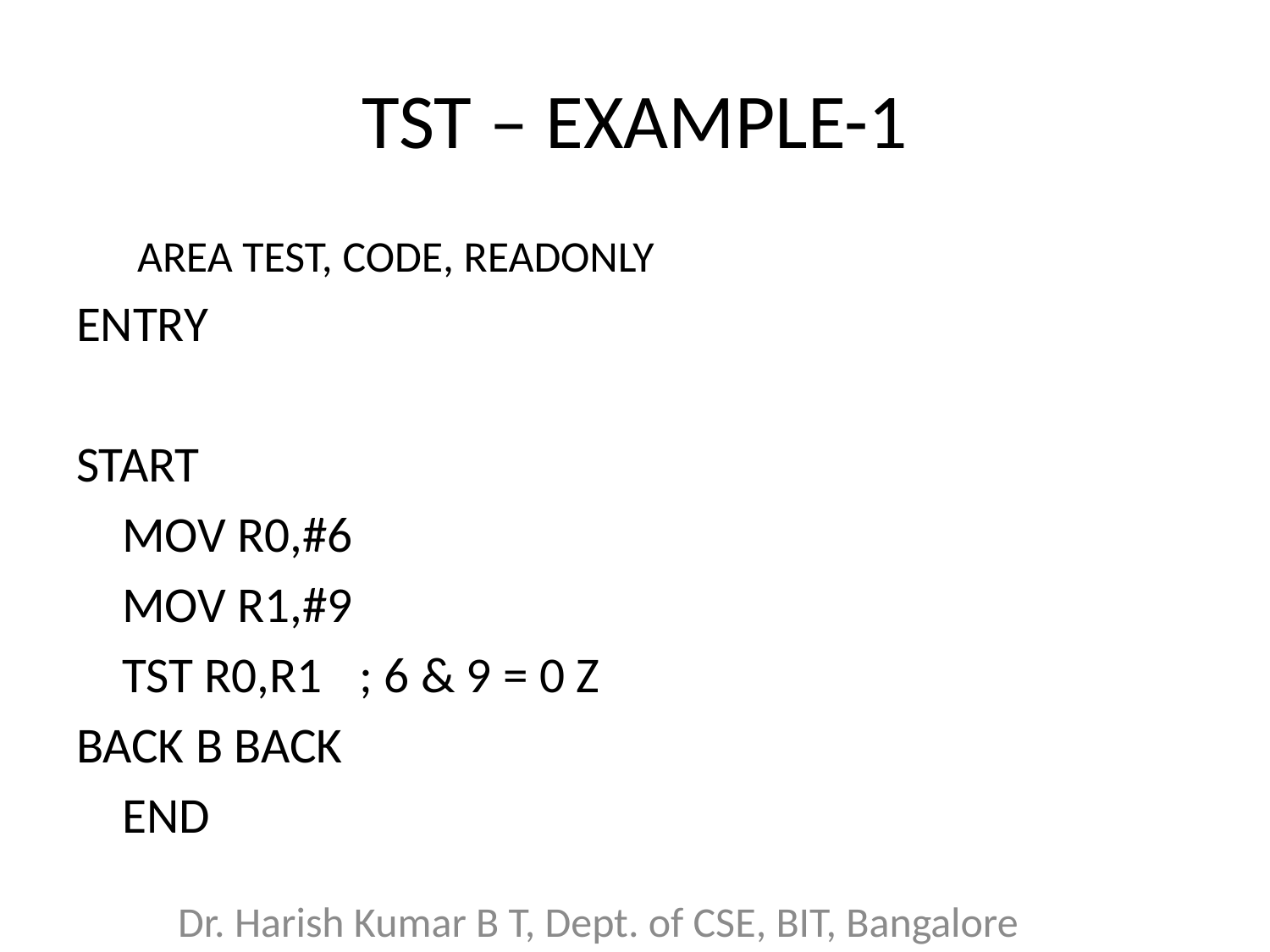

# TST – EXAMPLE-1
AREA TEST, CODE, READONLY
ENTRY

START
	MOV R0,#6
	MOV R1,#9
	TST R0,R1 	 ; 6 & 9 = 0 Z
BACK B BACK
	END